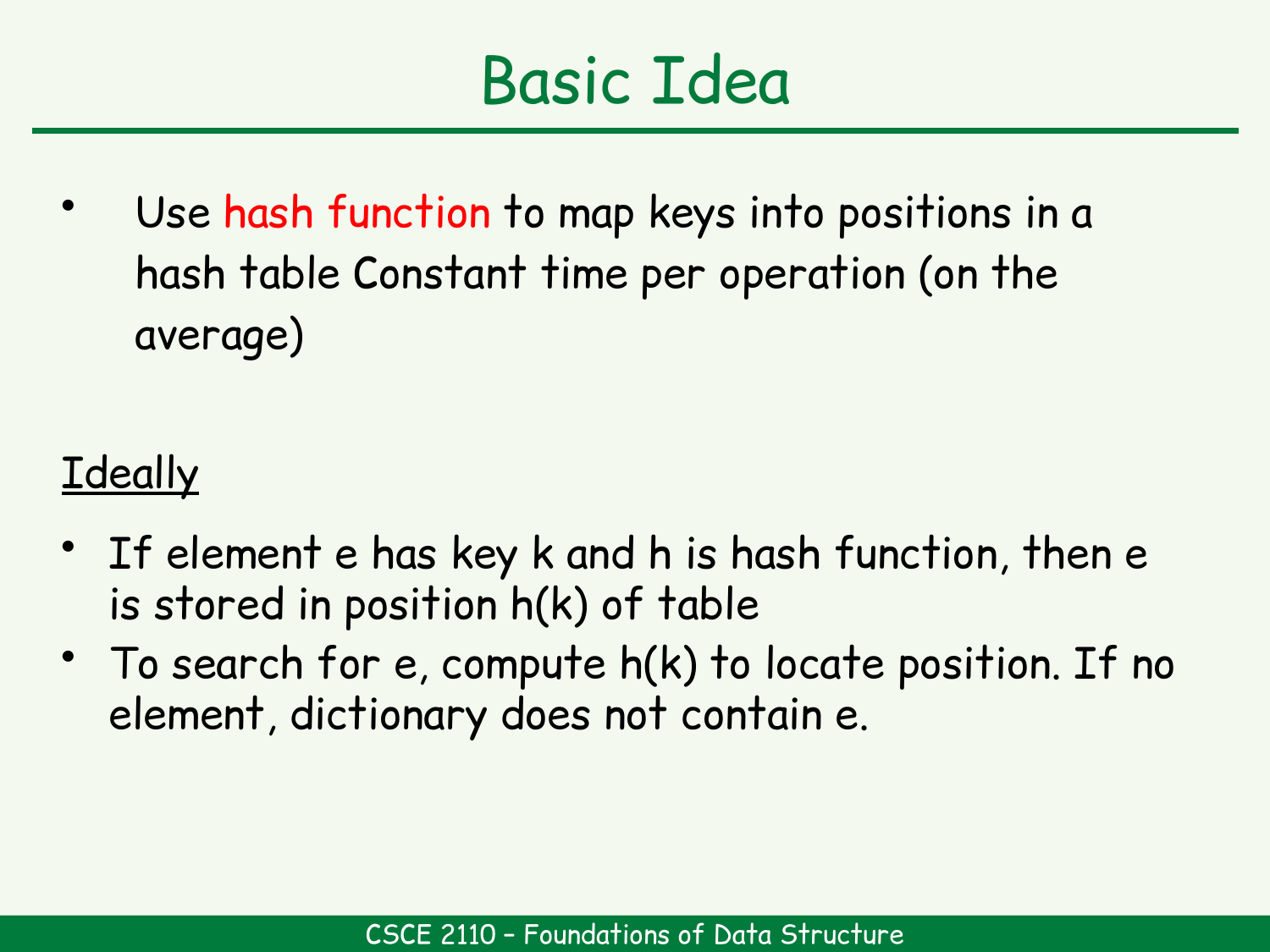

Basic Idea
Use hash function to map keys into positions in a hash table Constant time per operation (on the average)

Ideally
If element e has key k and h is hash function, then e is stored in position h(k) of table
To search for e, compute h(k) to locate position. If no element, dictionary does not contain e.